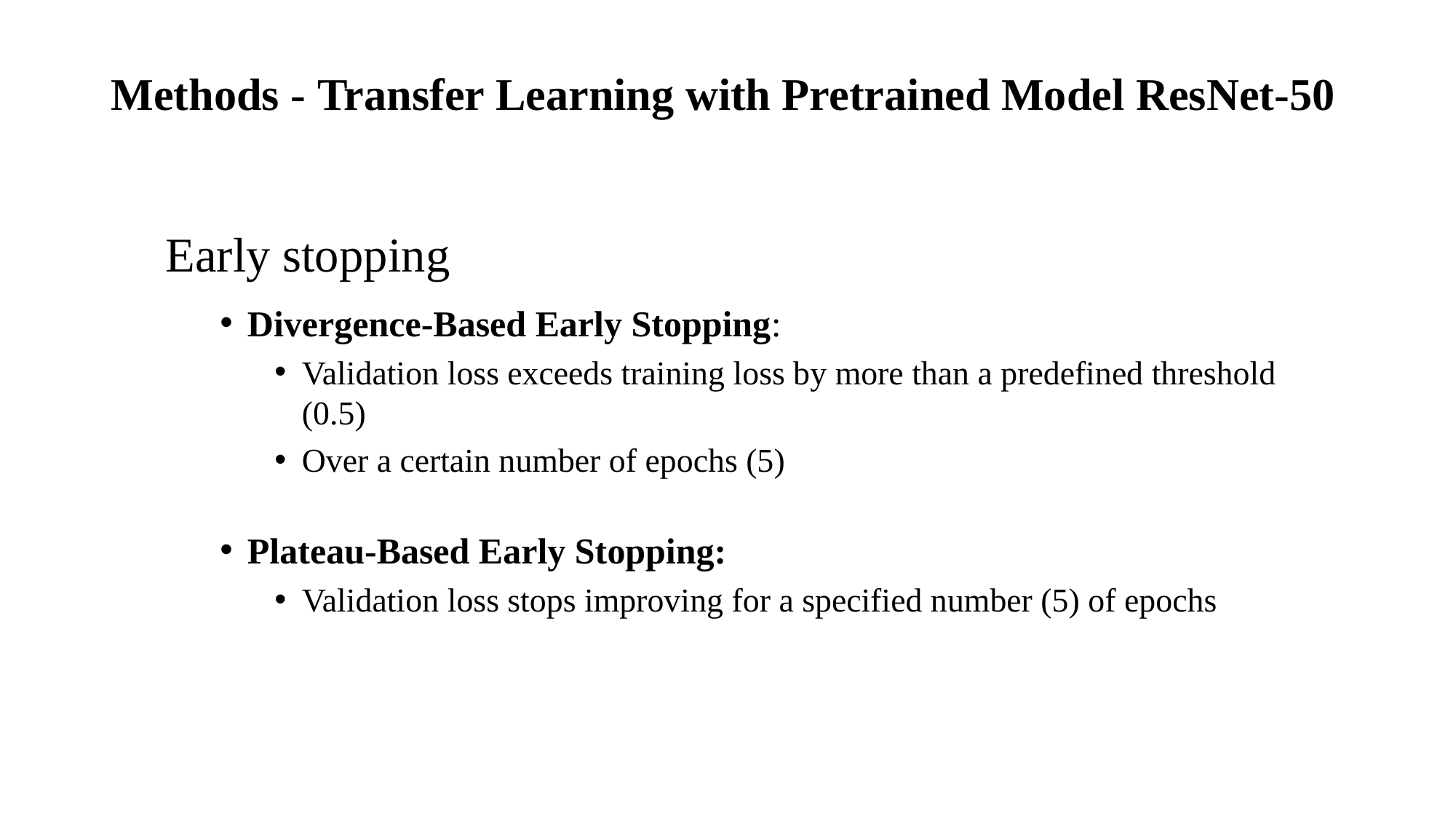

# Methods - Transfer Learning with Pretrained Model ResNet-50
Early stopping
Divergence-Based Early Stopping:
Validation loss exceeds training loss by more than a predefined threshold  (0.5)
Over a certain number of epochs (5)

Plateau-Based Early Stopping:
Validation loss stops improving for a specified number (5) of epochs